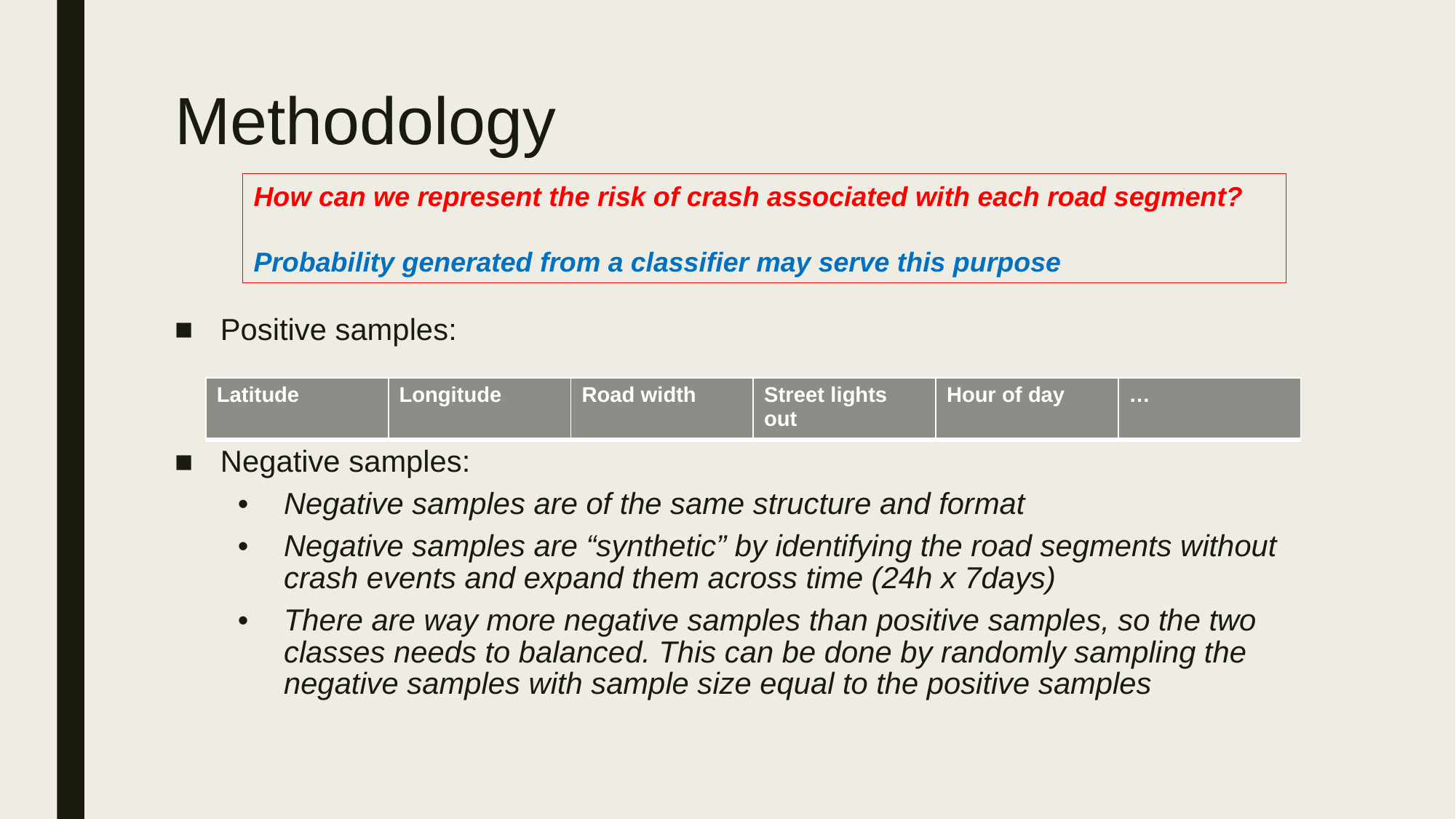

# Methodology
How can we represent the risk of crash associated with each road segment?

Probability generated from a classifier may serve this purpose
Positive samples:

| Latitude | Longitude | Road width | Street lights out | Hour of day | … |
| --- | --- | --- | --- | --- | --- |
Negative samples:
Negative samples are of the same structure and format
Negative samples are “synthetic” by identifying the road segments without crash events and expand them across time (24h x 7days)
There are way more negative samples than positive samples, so the two classes needs to balanced. This can be done by randomly sampling the negative samples with sample size equal to the positive samples